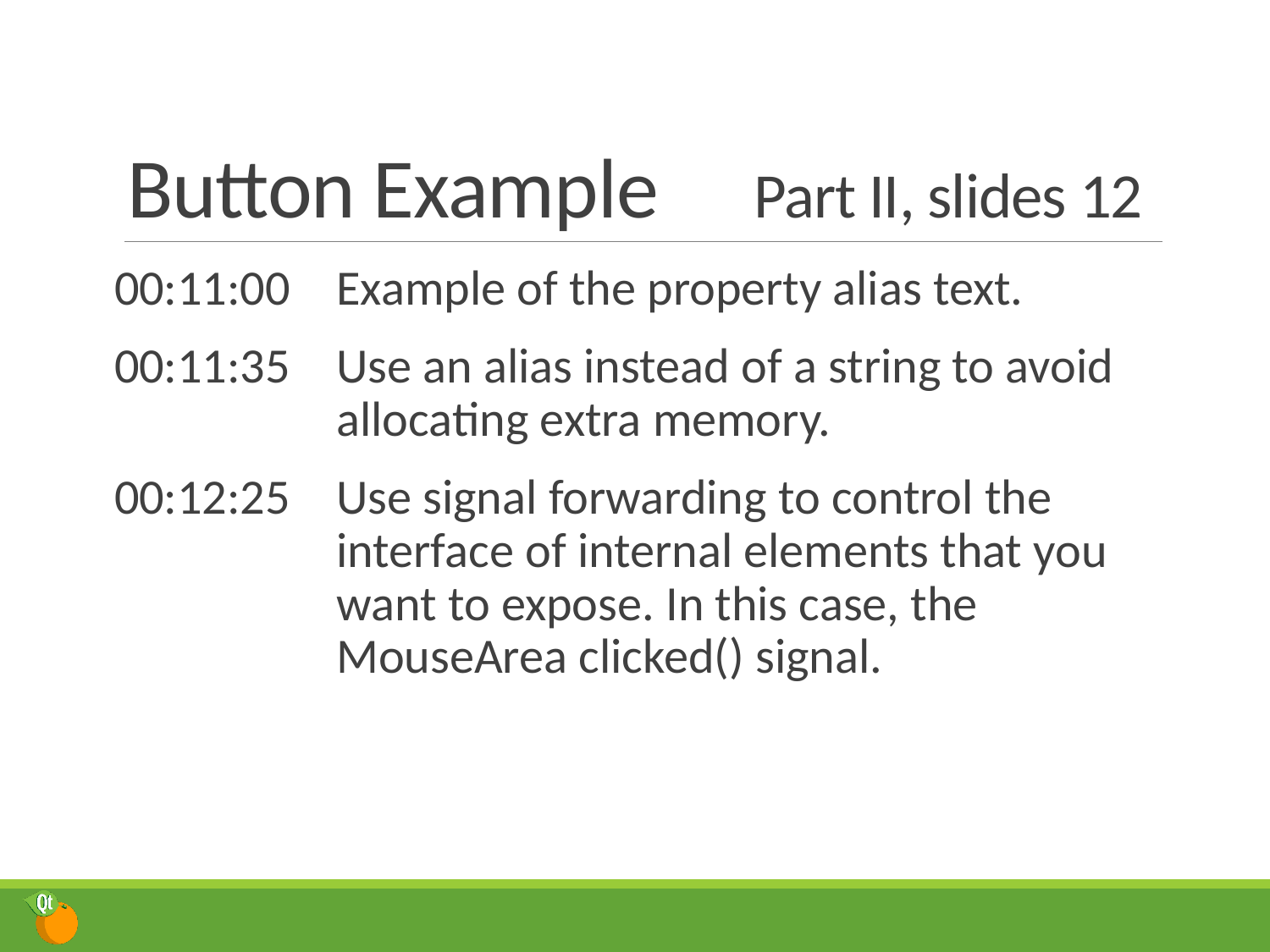

# Button Example	Part II, slides 12
00:11:00	Example of the property alias text.
00:11:35	Use an alias instead of a string to avoid allocating extra memory.
00:12:25	Use signal forwarding to control the interface of internal elements that you want to expose. In this case, the MouseArea clicked() signal.